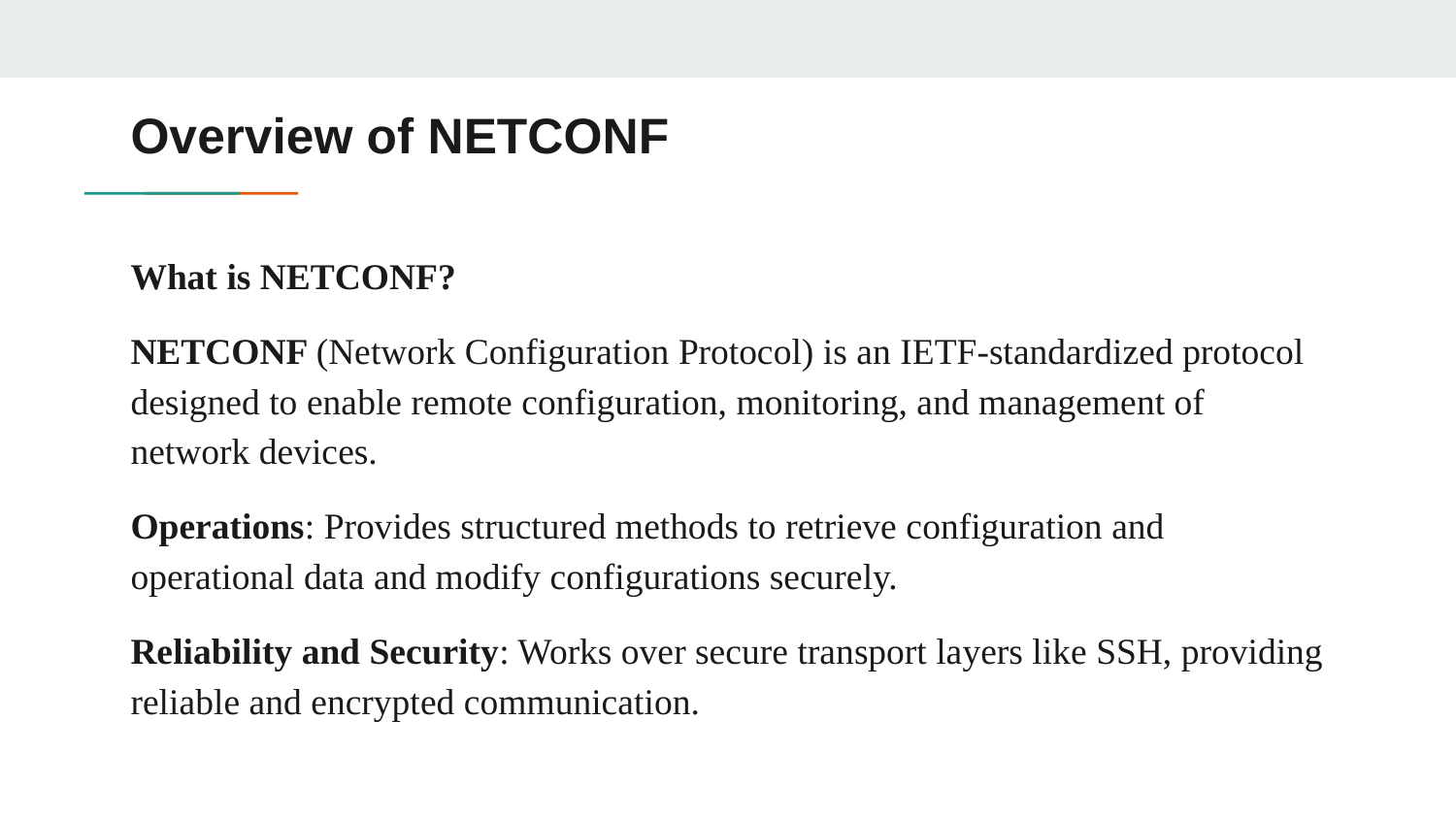

# Overview of NETCONF
What is NETCONF?
NETCONF (Network Configuration Protocol) is an IETF-standardized protocol designed to enable remote configuration, monitoring, and management of network devices.
Operations: Provides structured methods to retrieve configuration and operational data and modify configurations securely.
Reliability and Security: Works over secure transport layers like SSH, providing reliable and encrypted communication.